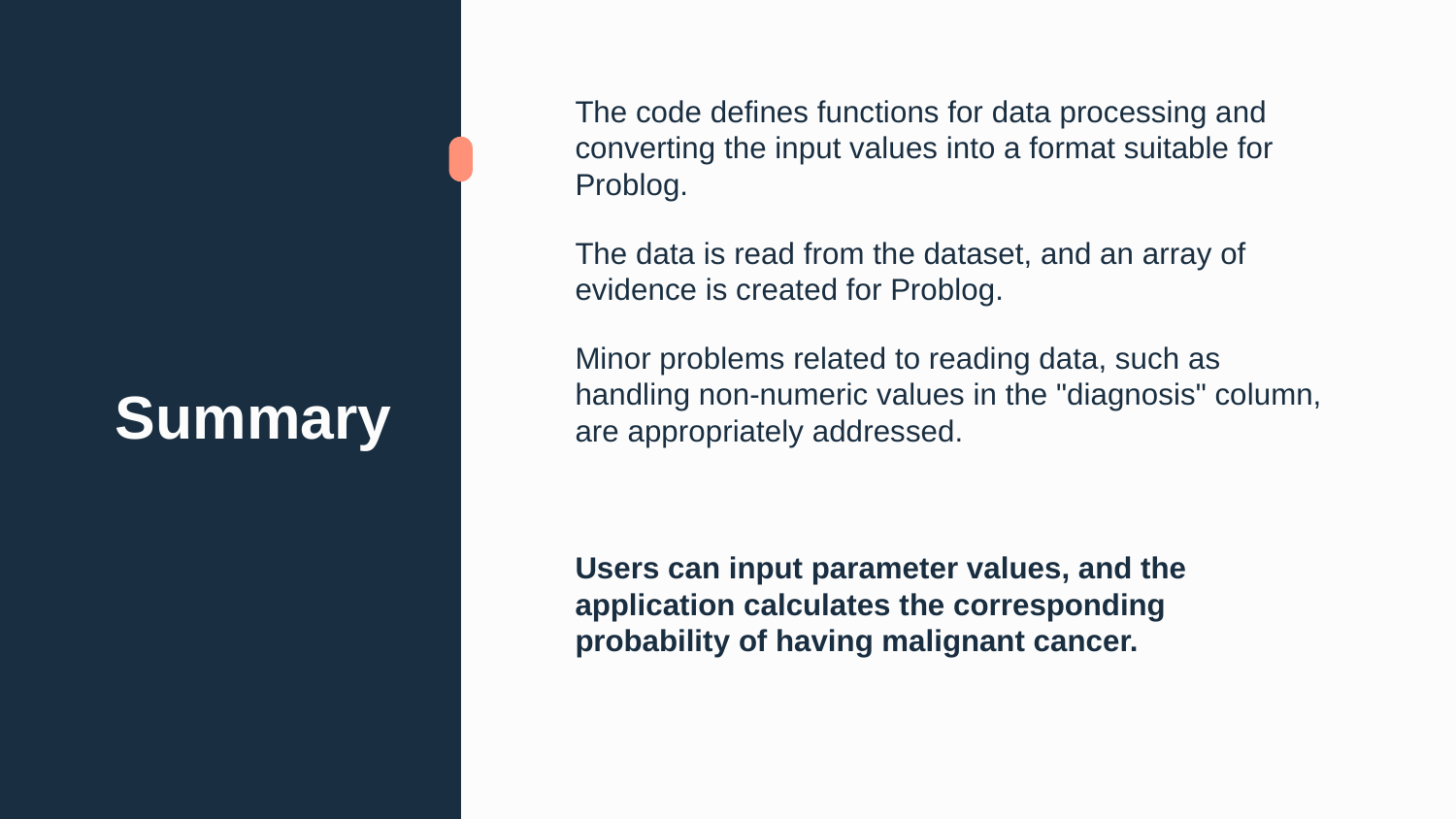

The code defines functions for data processing and converting the input values into a format suitable for Problog.
The data is read from the dataset, and an array of evidence is created for Problog.
Minor problems related to reading data, such as handling non-numeric values in the "diagnosis" column, are appropriately addressed.

Users can input parameter values, and the application calculates the corresponding probability of having malignant cancer.

# Summary